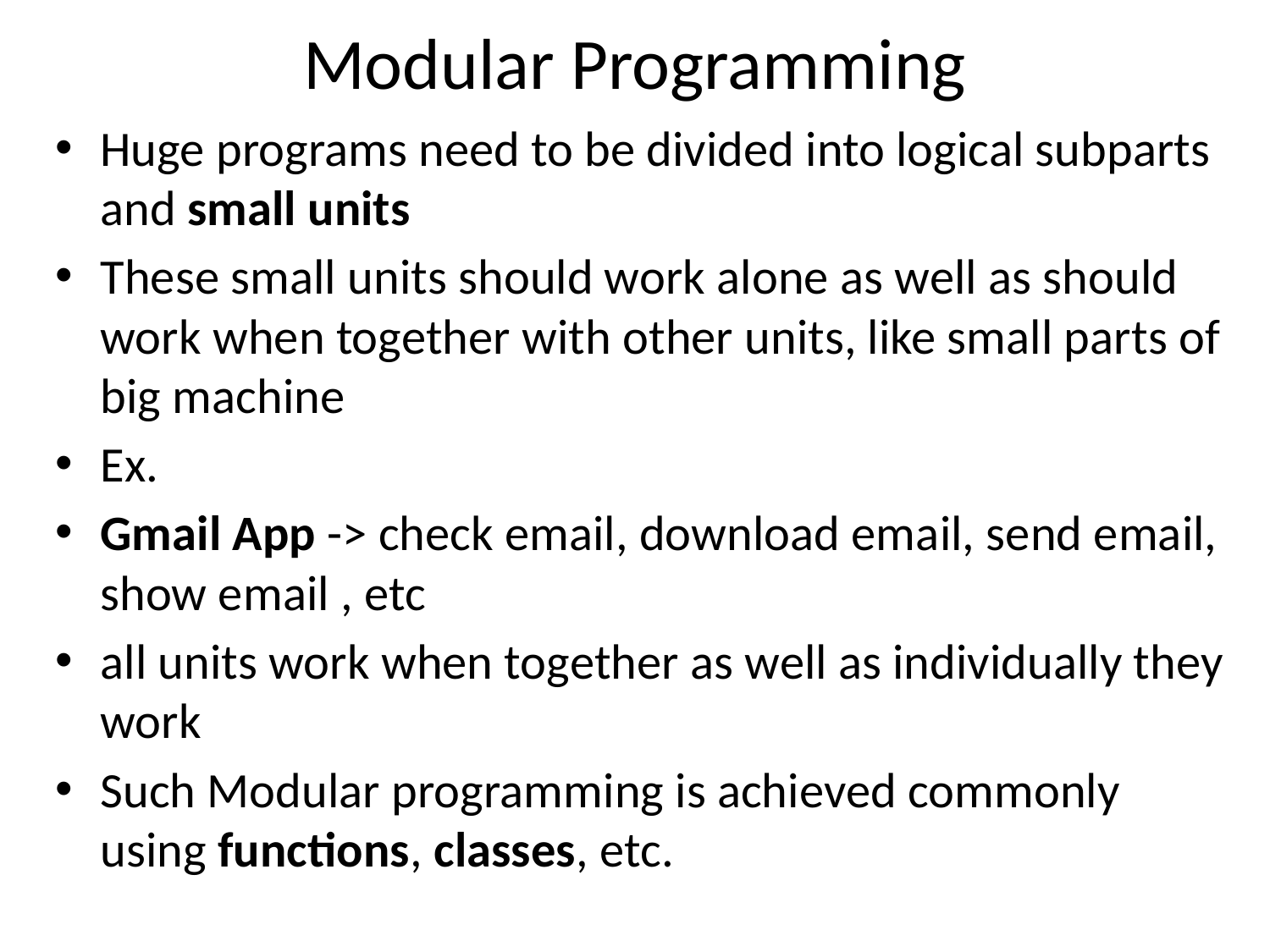

# Modular Programming
Huge programs need to be divided into logical subparts and small units
These small units should work alone as well as should work when together with other units, like small parts of big machine
Ex.
Gmail App -> check email, download email, send email, show email , etc
all units work when together as well as individually they work
Such Modular programming is achieved commonly using functions, classes, etc.